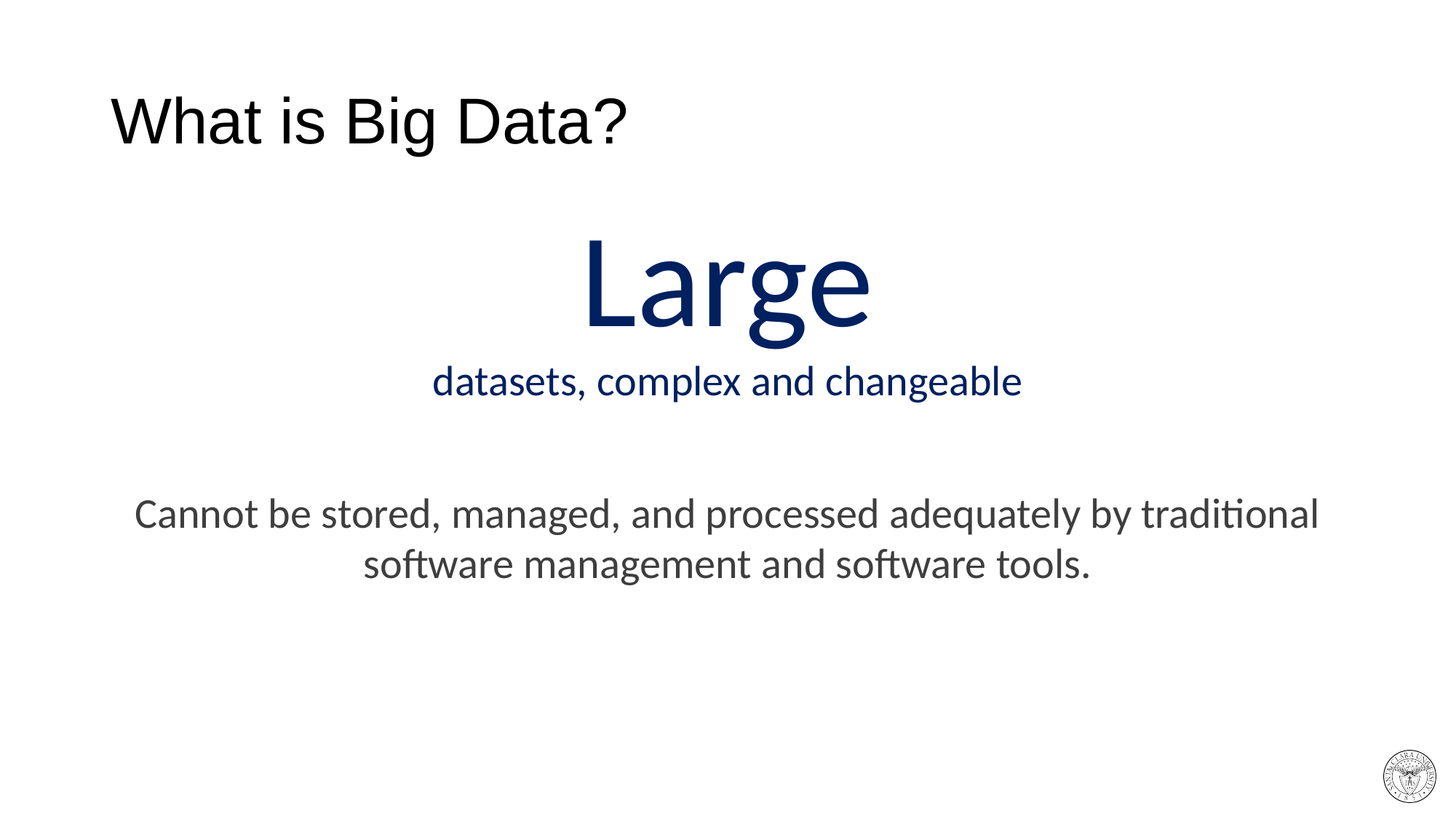

# What is Big Data?
Large
datasets, complex and changeable

Cannot be stored, managed, and processed adequately by traditional software management and software tools.